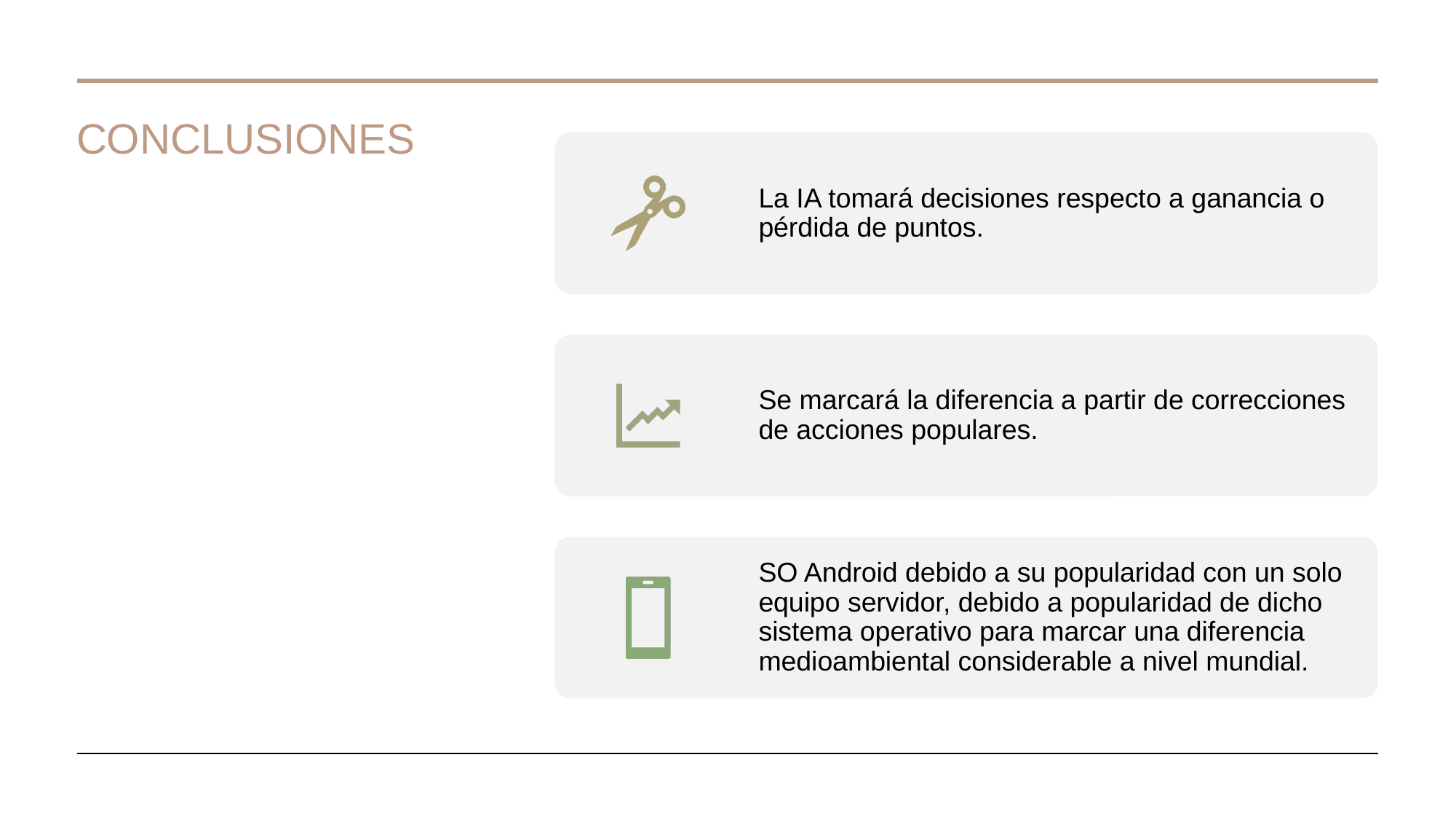

# CONCLUSIONES
La IA tomará decisiones respecto a ganancia o pérdida de puntos.
Se marcará la diferencia a partir de correcciones de acciones populares.
SO Android debido a su popularidad con un solo equipo servidor, debido a popularidad de dicho sistema operativo para marcar una diferencia medioambiental considerable a nivel mundial.